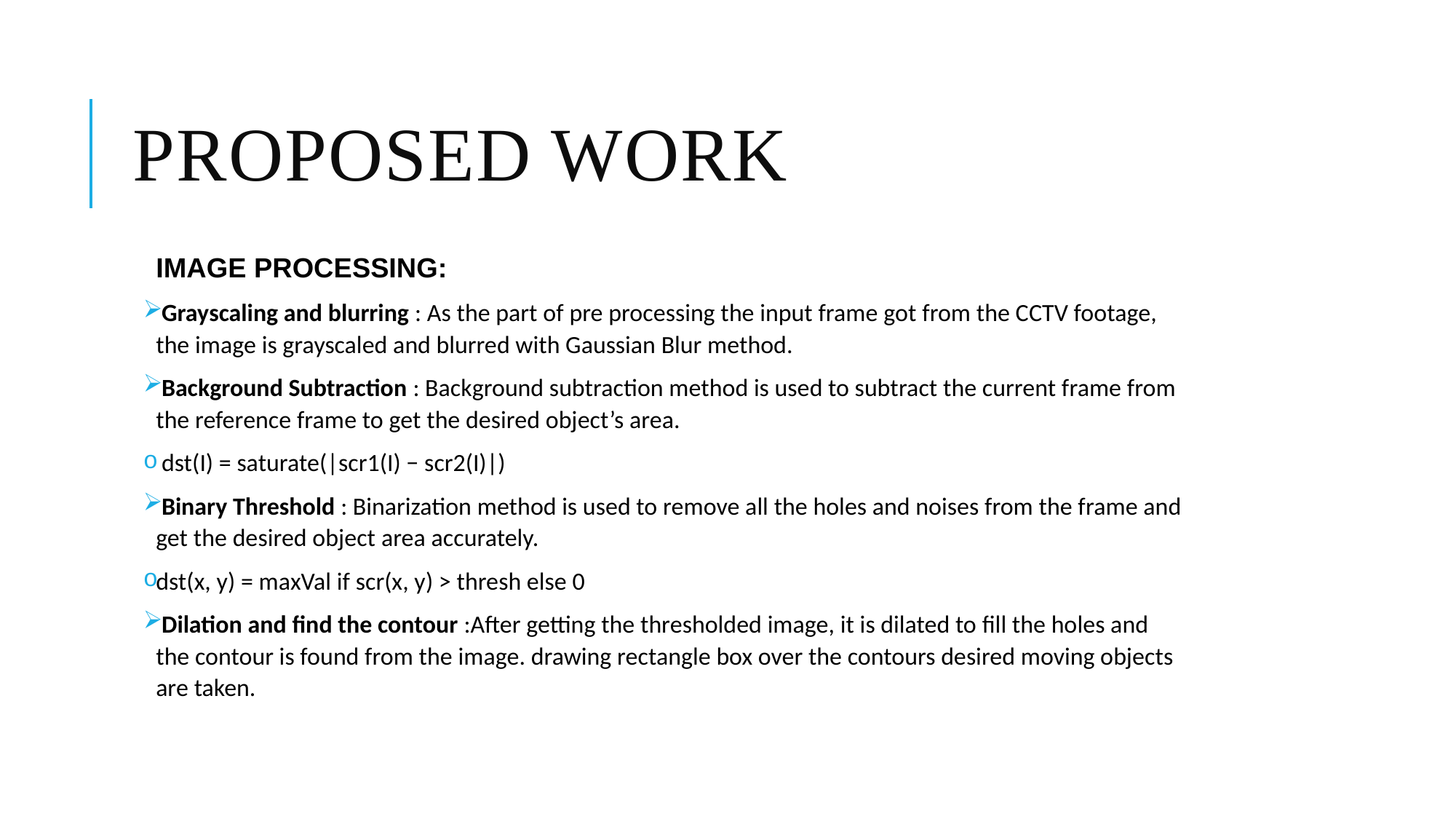

# Proposed Work

IMAGE PROCESSING:
 Grayscaling and blurring : As the part of pre processing the input frame got from the CCTV footage, the image is grayscaled and blurred with Gaussian Blur method.
 Background Subtraction : Background subtraction method is used to subtract the current frame from the reference frame to get the desired object’s area.
 dst(I) = saturate(|scr1(I) − scr2(I)|)
 Binary Threshold : Binarization method is used to remove all the holes and noises from the frame and get the desired object area accurately.
dst(x, y) = maxVal if scr(x, y) > thresh else 0
 Dilation and find the contour :After getting the thresholded image, it is dilated to fill the holes and the contour is found from the image. drawing rectangle box over the contours desired moving objects are taken.